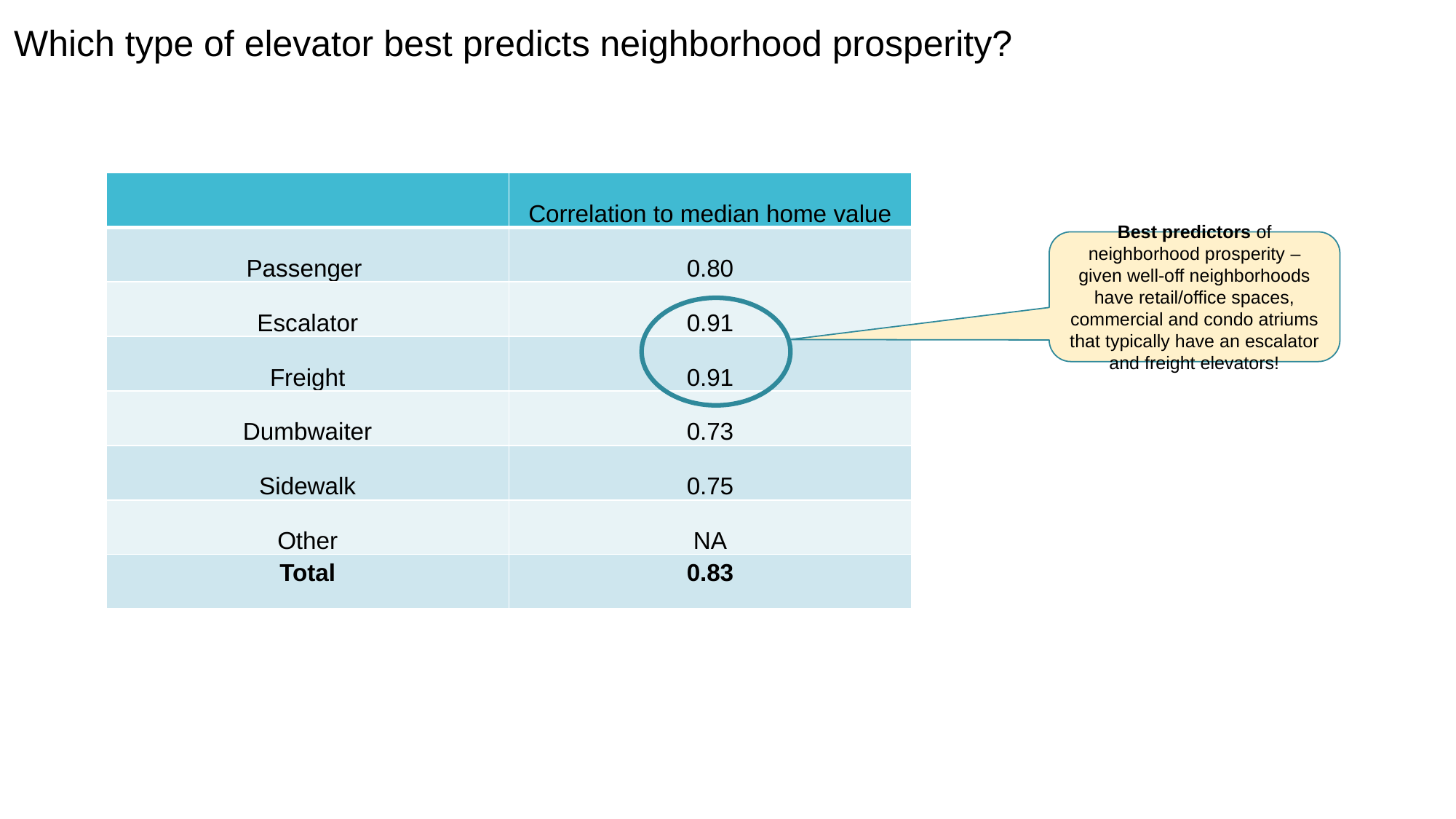

Which type of elevator best predicts neighborhood prosperity?
|  | Correlation to median home value |
| --- | --- |
| Passenger | 0.80 |
| Escalator | 0.91 |
| Freight | 0.91 |
| Dumbwaiter | 0.73 |
| Sidewalk | 0.75 |
| Other | NA |
| Total | 0.83 |
Best predictors of neighborhood prosperity – given well-off neighborhoods have retail/office spaces, commercial and condo atriums that typically have an escalator and freight elevators!